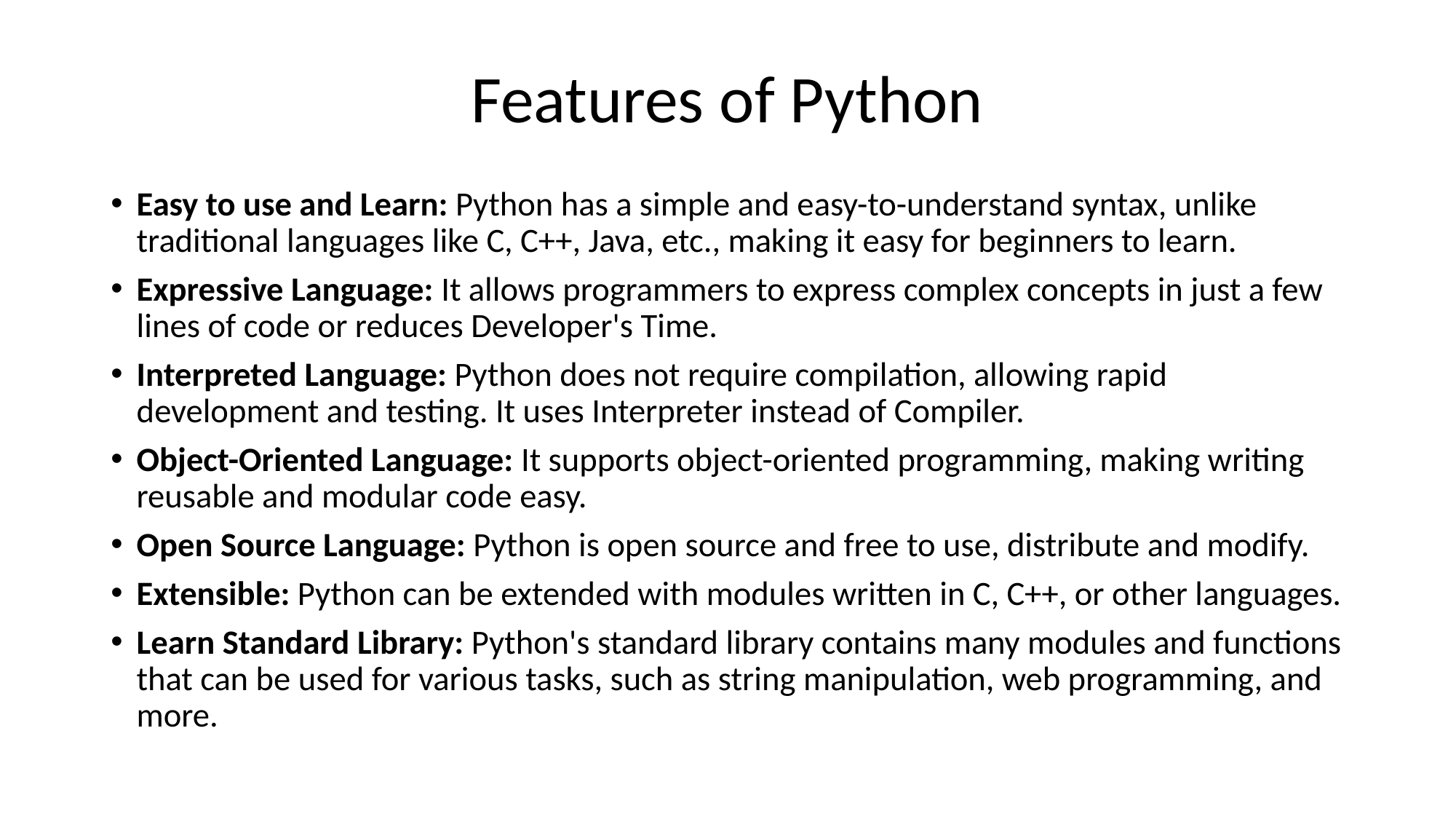

# Features of Python
Easy to use and Learn: Python has a simple and easy-to-understand syntax, unlike traditional languages like C, C++, Java, etc., making it easy for beginners to learn.
Expressive Language: It allows programmers to express complex concepts in just a few lines of code or reduces Developer's Time.
Interpreted Language: Python does not require compilation, allowing rapid development and testing. It uses Interpreter instead of Compiler.
Object-Oriented Language: It supports object-oriented programming, making writing reusable and modular code easy.
Open Source Language: Python is open source and free to use, distribute and modify.
Extensible: Python can be extended with modules written in C, C++, or other languages.
Learn Standard Library: Python's standard library contains many modules and functions that can be used for various tasks, such as string manipulation, web programming, and more.